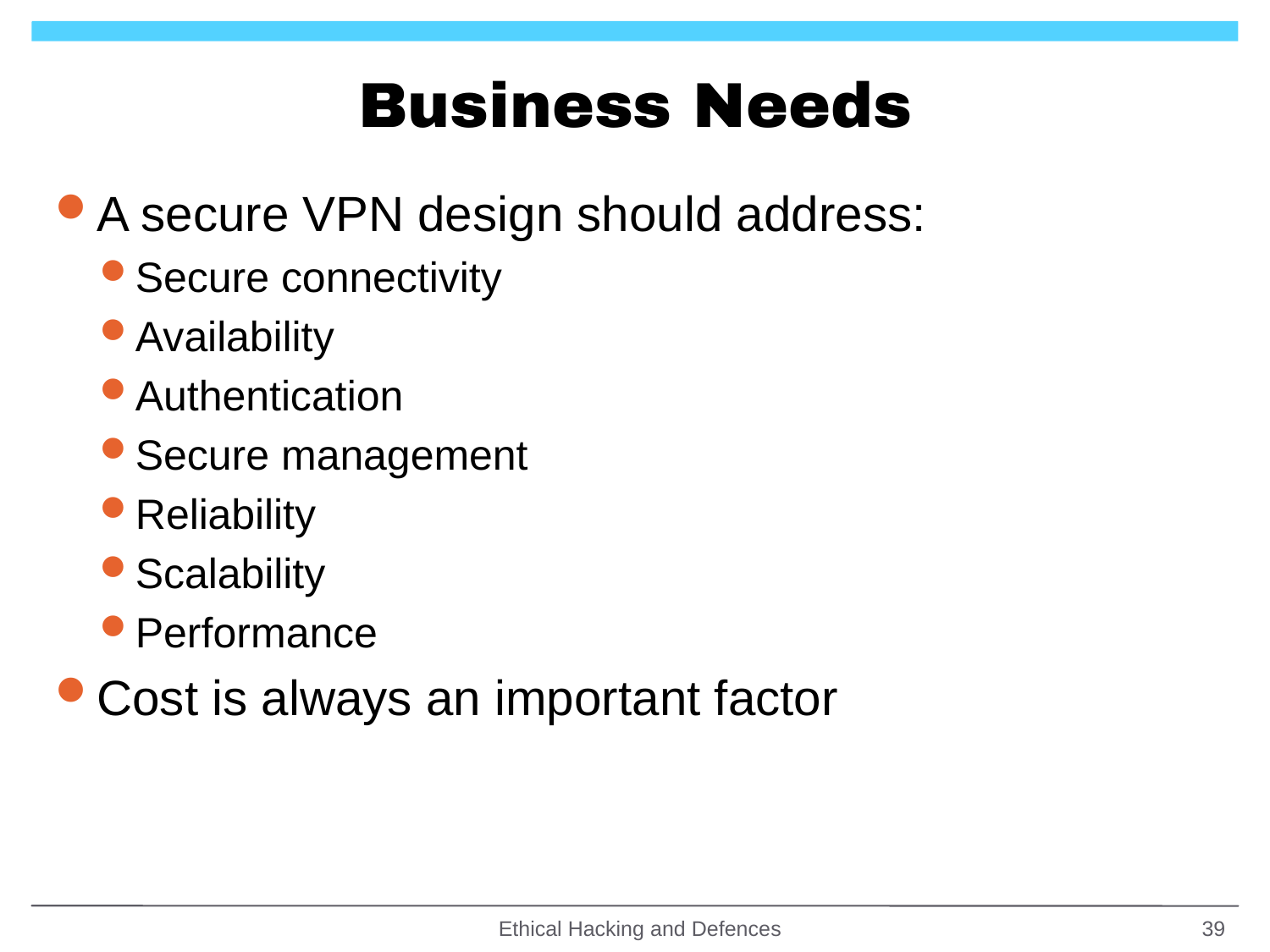

# Business Needs
A secure VPN design should address:
Secure connectivity
Availability
Authentication
Secure management
Reliability
Scalability
Performance
Cost is always an important factor

Ethical Hacking and Defences
39